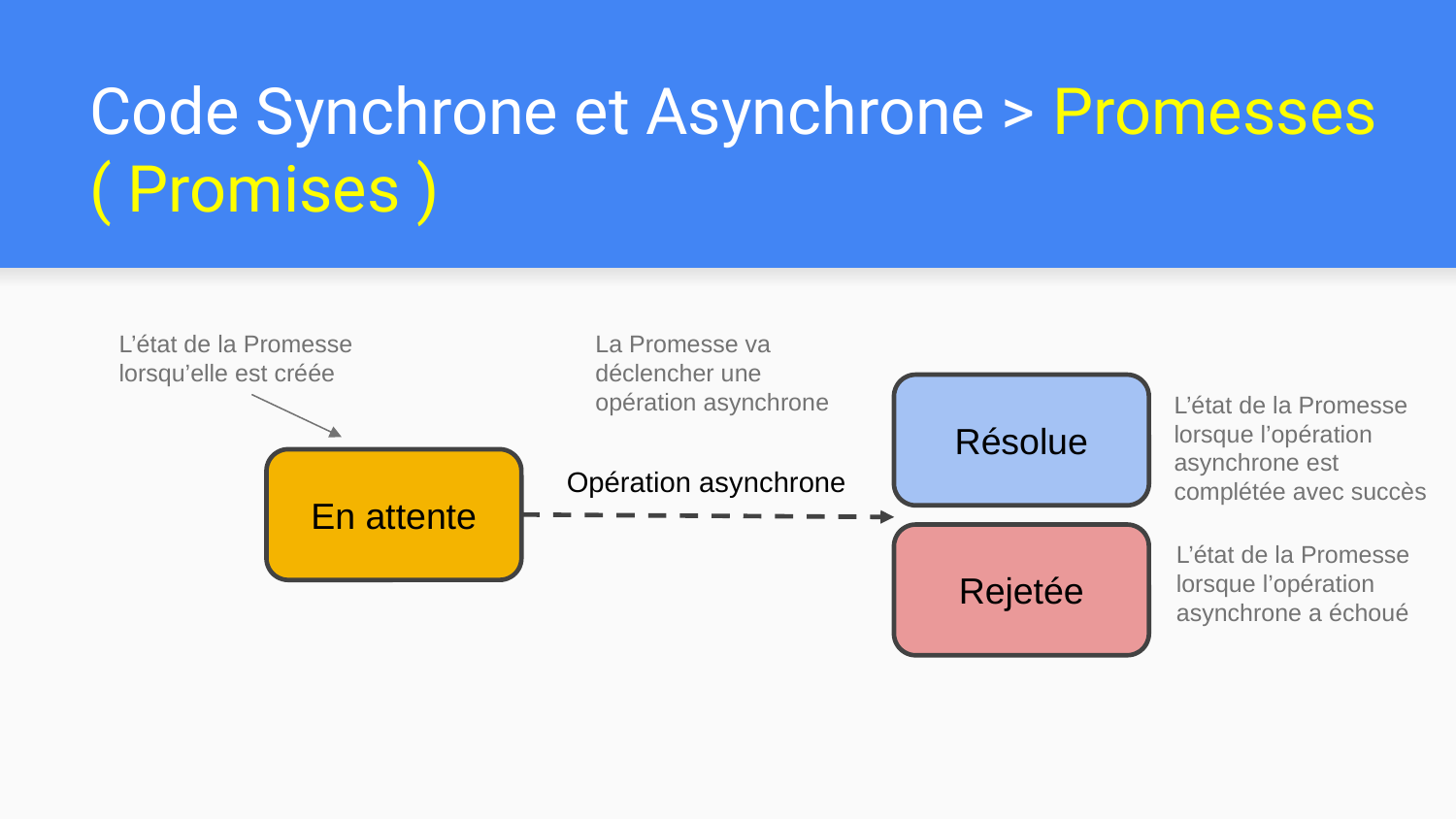

# Code Synchrone et Asynchrone > Promesses ( Promises )

L’état de la Promesse lorsqu’elle est créée
La Promesse va déclencher une opération asynchrone
Résolue
L’état de la Promesse lorsque l’opération asynchrone est complétée avec succès
En attente
Opération asynchrone
Rejetée
L’état de la Promesse lorsque l’opération asynchrone a échoué